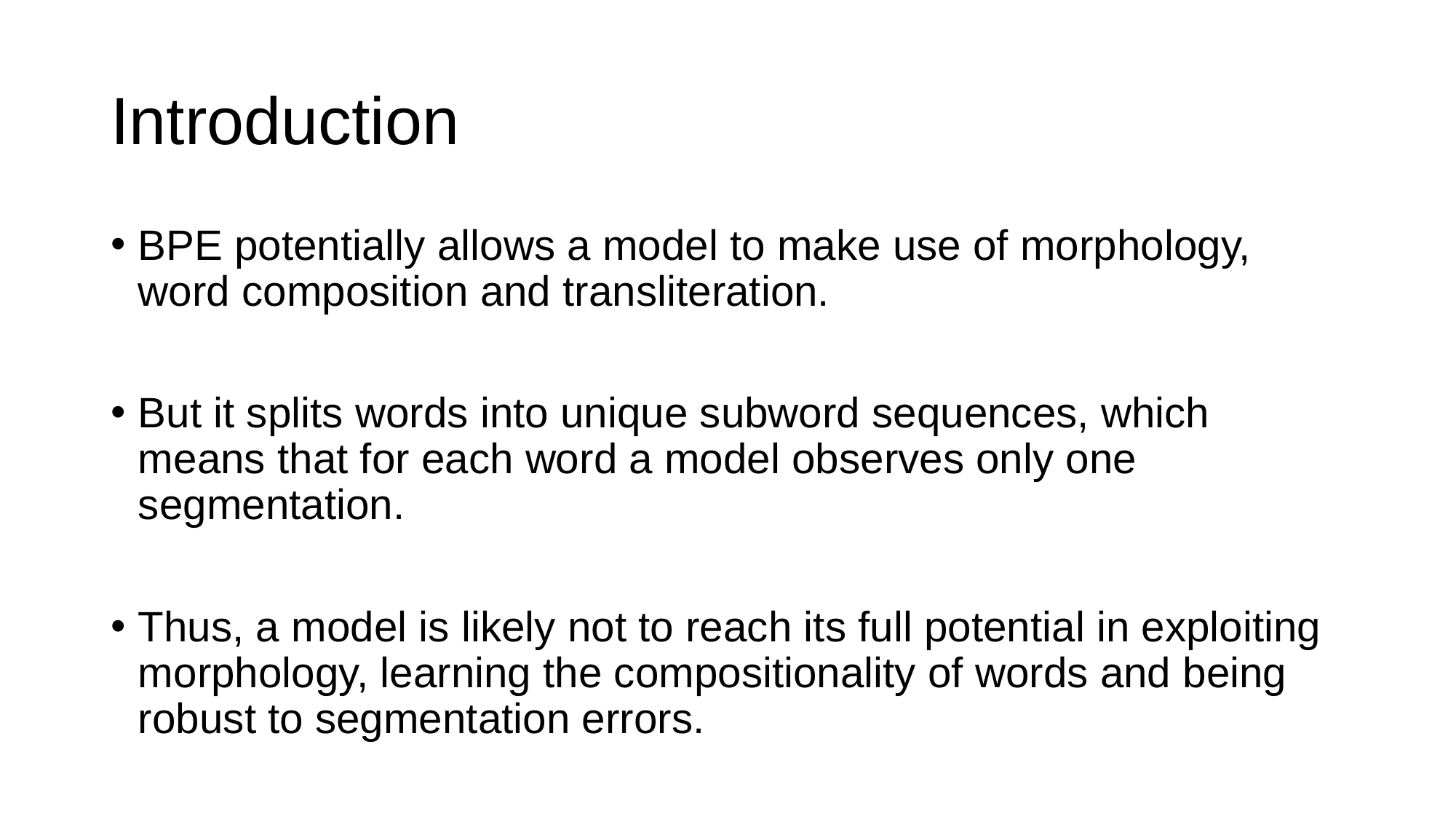

# Introduction
BPE potentially allows a model to make use of morphology, word composition and transliteration.

But it splits words into unique subword sequences, which means that for each word a model observes only one segmentation.

Thus, a model is likely not to reach its full potential in exploiting morphology, learning the compositionality of words and being robust to segmentation errors.